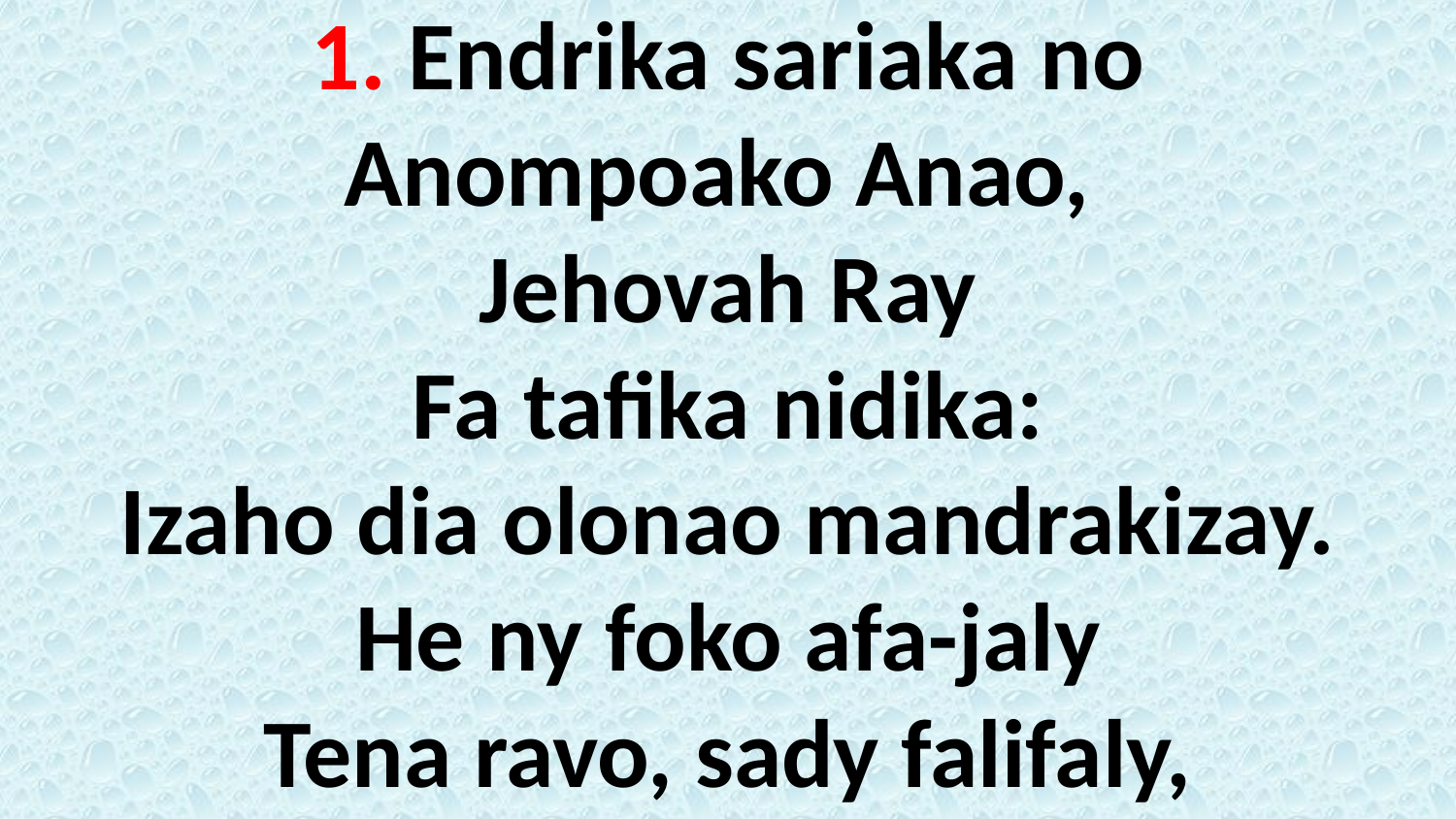

1. Endrika sariaka no
Anompoako Anao,
Jehovah Ray
Fa tafika nidika:
Izaho dia olonao mandrakizay.
He ny foko afa-jaly
Tena ravo, sady falifaly,